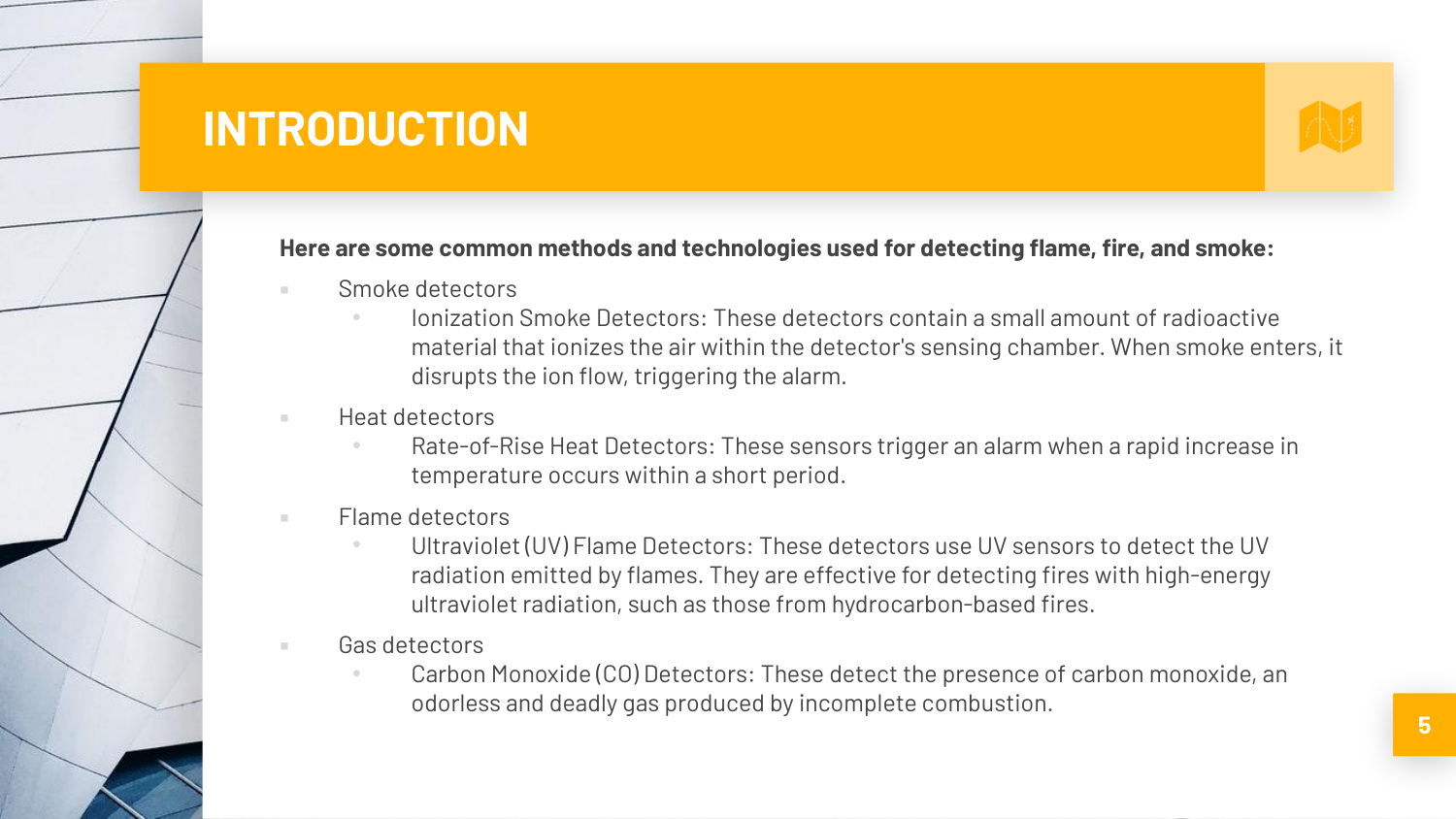

# INTRODUCTION

Here are some common methods and technologies used for detecting flame, fire, and smoke:
Smoke detectors
Ionization Smoke Detectors: These detectors contain a small amount of radioactive material that ionizes the air within the detector's sensing chamber. When smoke enters, it disrupts the ion flow, triggering the alarm.
Heat detectors
Rate-of-Rise Heat Detectors: These sensors trigger an alarm when a rapid increase in temperature occurs within a short period.
Flame detectors
Ultraviolet (UV) Flame Detectors: These detectors use UV sensors to detect the UV radiation emitted by flames. They are effective for detecting fires with high-energy ultraviolet radiation, such as those from hydrocarbon-based fires.
Gas detectors
Carbon Monoxide (CO) Detectors: These detect the presence of carbon monoxide, an odorless and deadly gas produced by incomplete combustion.

5